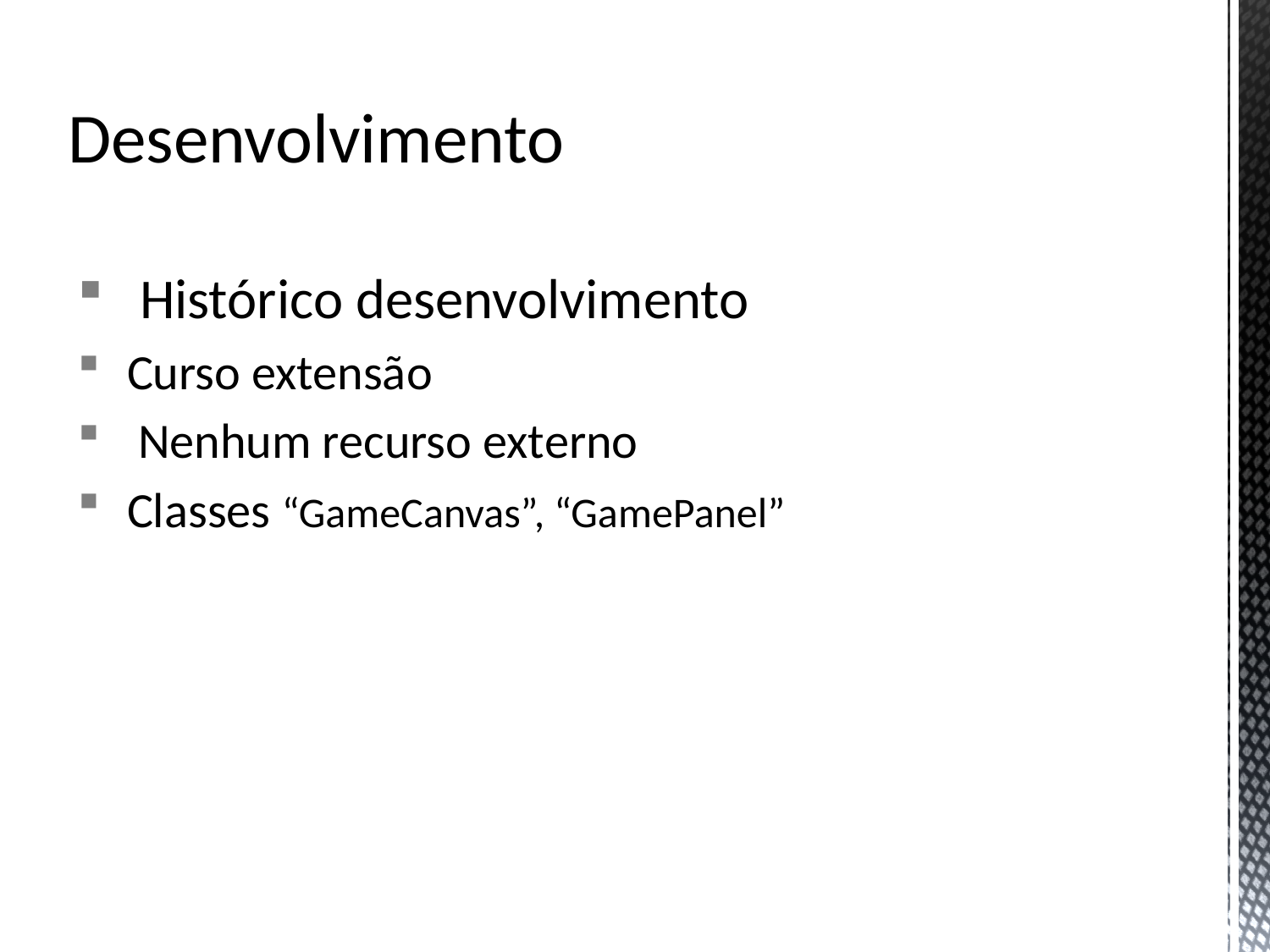

# Desenvolvimento
 Histórico desenvolvimento
Curso extensão
 Nenhum recurso externo
Classes “GameCanvas”, “GamePanel”